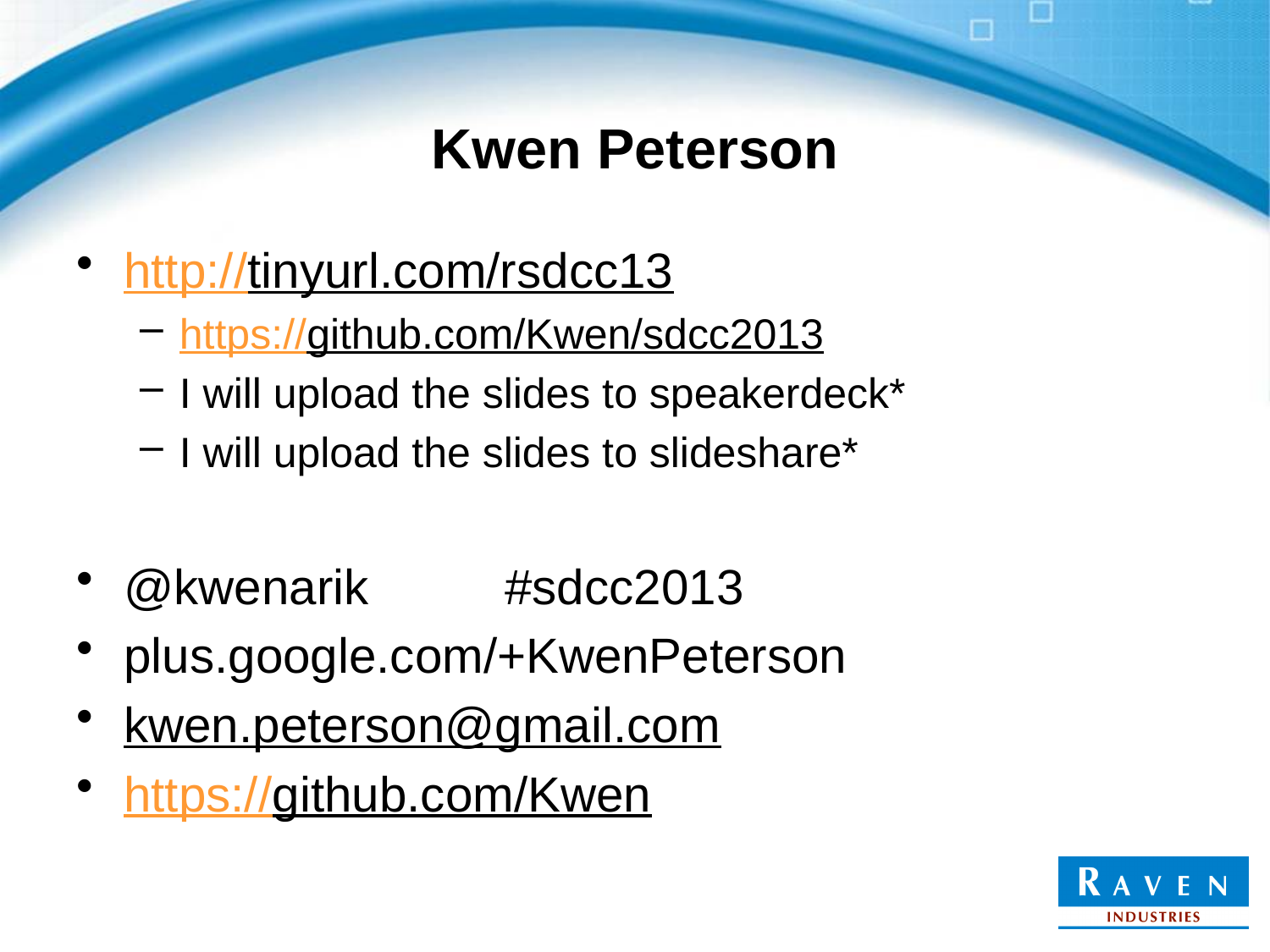

# Kwen Peterson
http://tinyurl.com/rsdcc13
https://github.com/Kwen/sdcc2013
I will upload the slides to speakerdeck*
I will upload the slides to slideshare*

@kwenarik 	#sdcc2013
plus.google.com/+KwenPeterson
kwen.peterson@gmail.com
https://github.com/Kwen